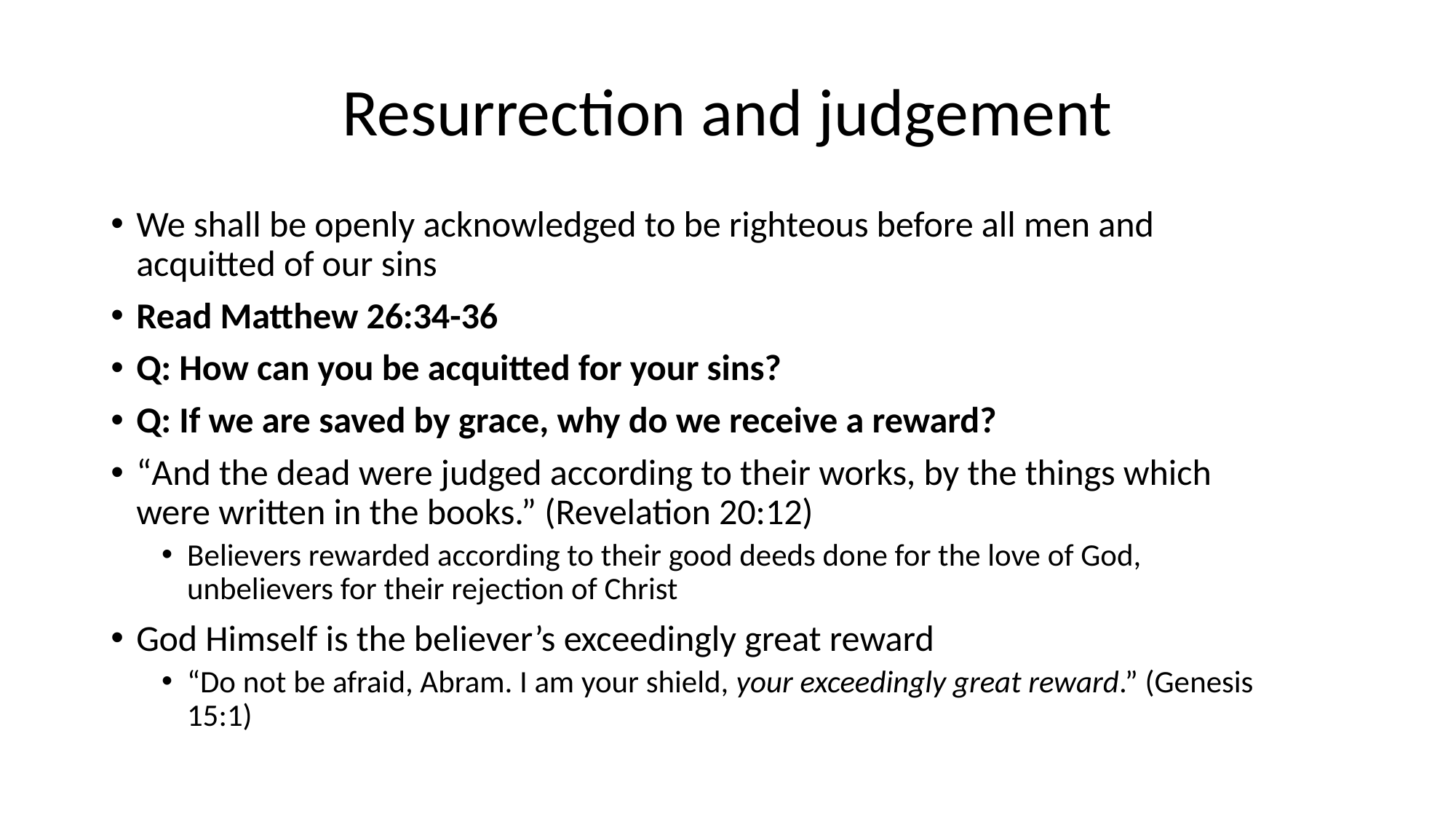

# Resurrection and judgement
We shall be openly acknowledged to be righteous before all men and acquitted of our sins
Read Matthew 26:34-36
Q: How can you be acquitted for your sins?
Q: If we are saved by grace, why do we receive a reward?
“And the dead were judged according to their works, by the things which were written in the books.” (Revelation 20:12)
Believers rewarded according to their good deeds done for the love of God, unbelievers for their rejection of Christ
God Himself is the believer’s exceedingly great reward
“Do not be afraid, Abram. I am your shield, your exceedingly great reward.” (Genesis 15:1)